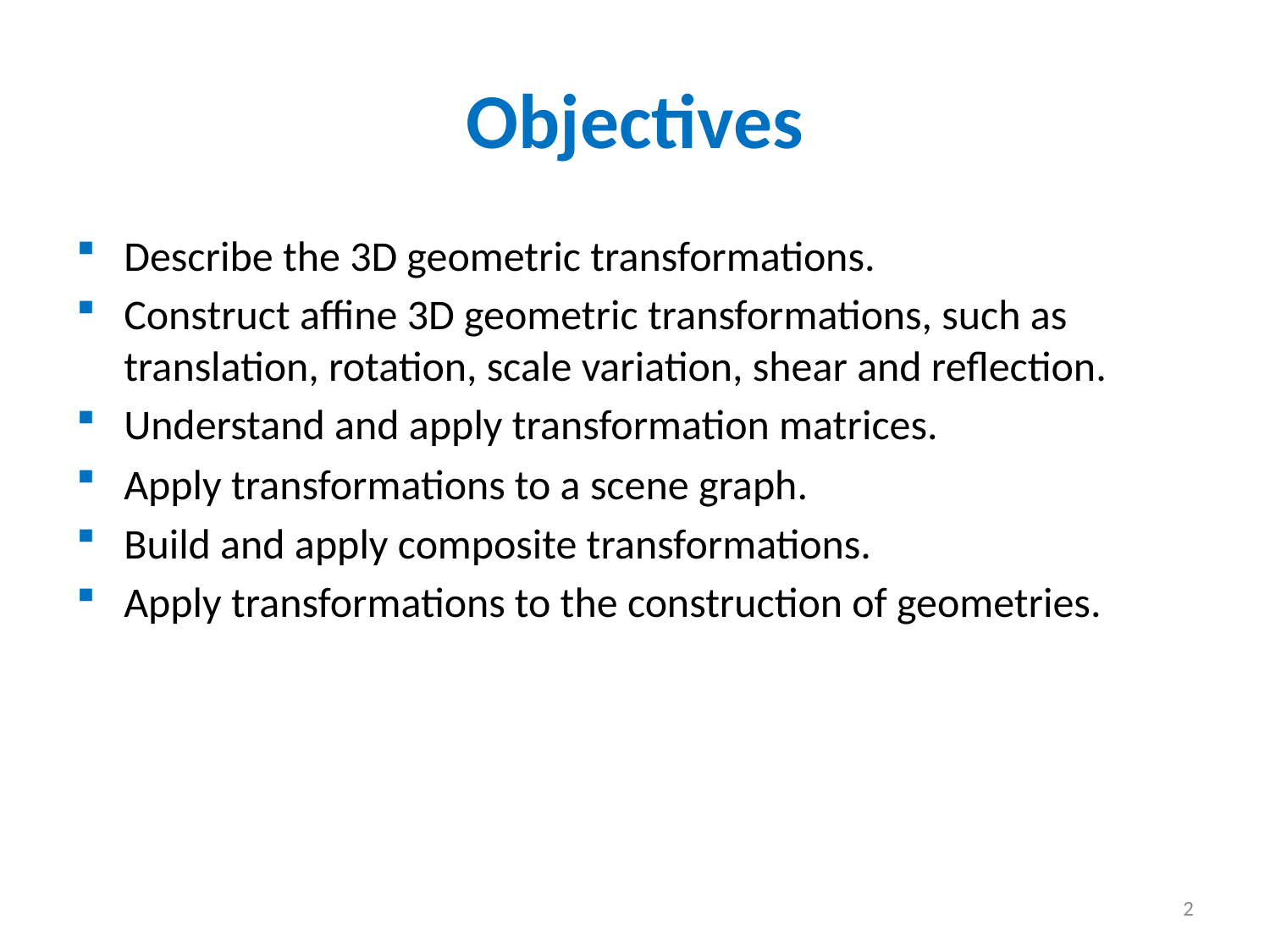

# Objectives
Describe the 3D geometric transformations.
Construct affine 3D geometric transformations, such as translation, rotation, scale variation, shear and reflection.
Understand and apply transformation matrices.
Apply transformations to a scene graph.
Build and apply composite transformations.
Apply transformations to the construction of geometries.
2